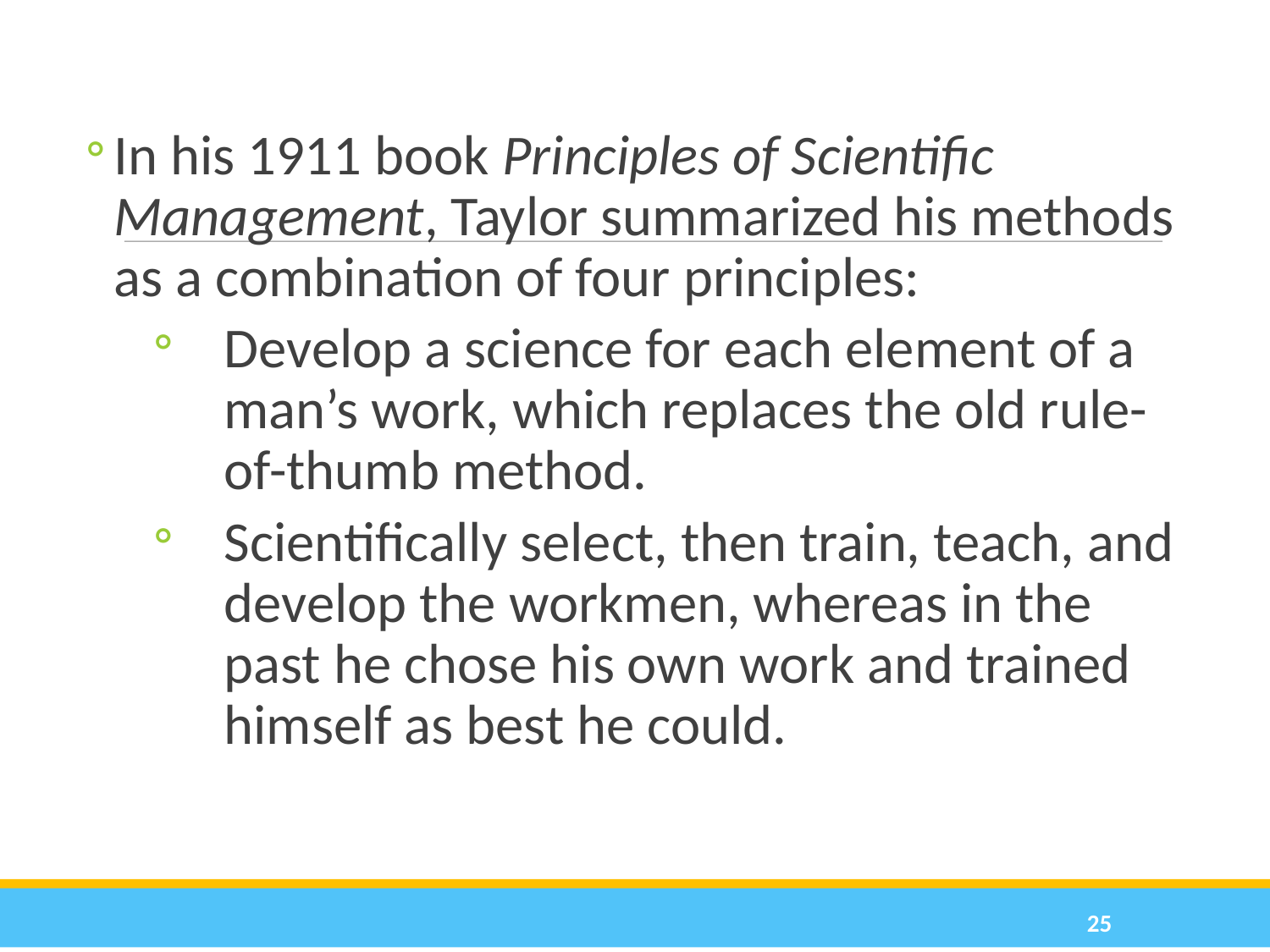

# In his 1911 book Principles of Scientific Management, Taylor summarized his methods as a combination of four principles:
Develop a science for each element of a man’s work, which replaces the old rule-of-thumb method.
Scientifically select, then train, teach, and develop the workmen, whereas in the past he chose his own work and trained himself as best he could.
25